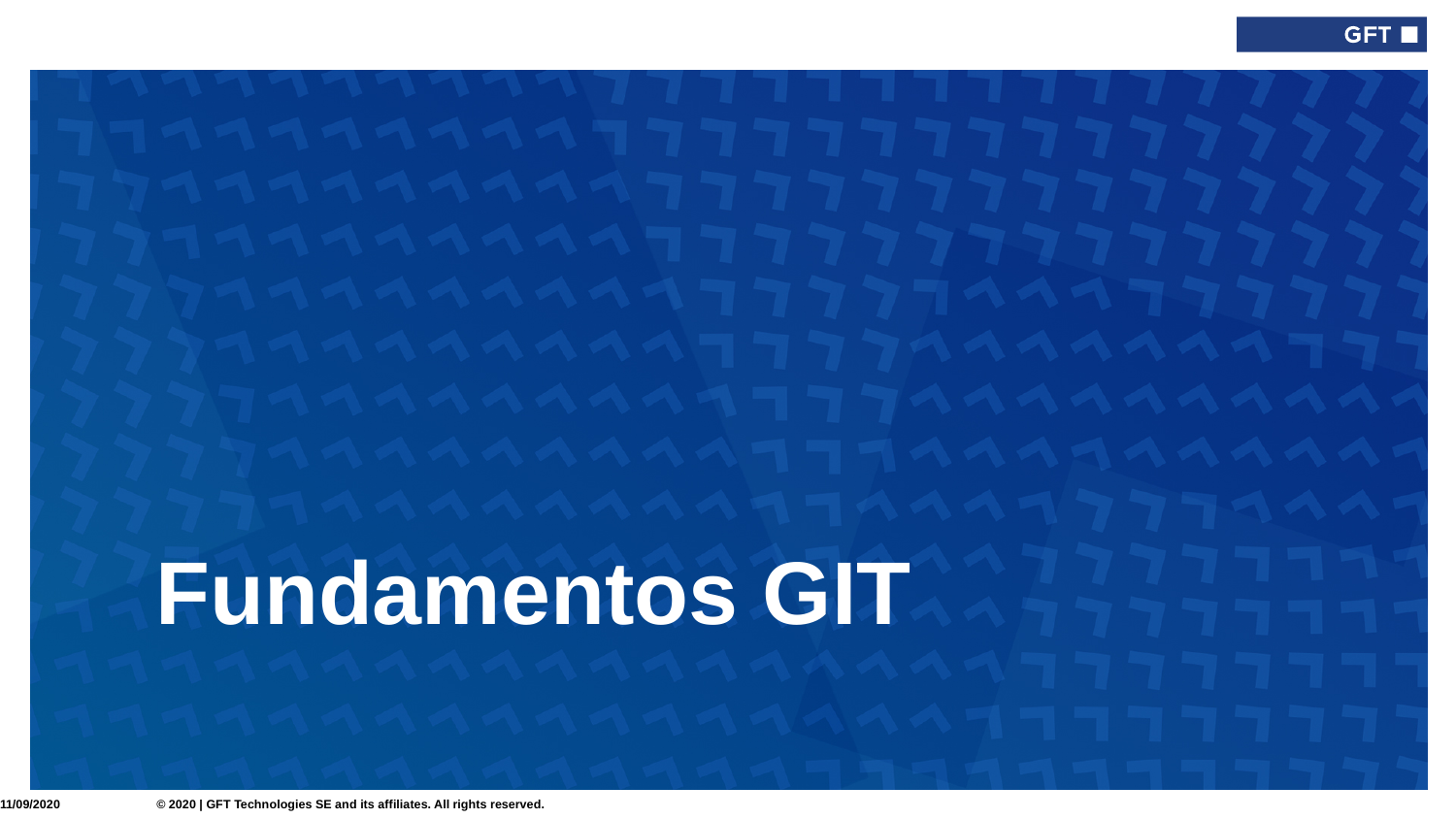

Type here if  add info needed  for every slide
# Fundamentos GIT

11/09/2020